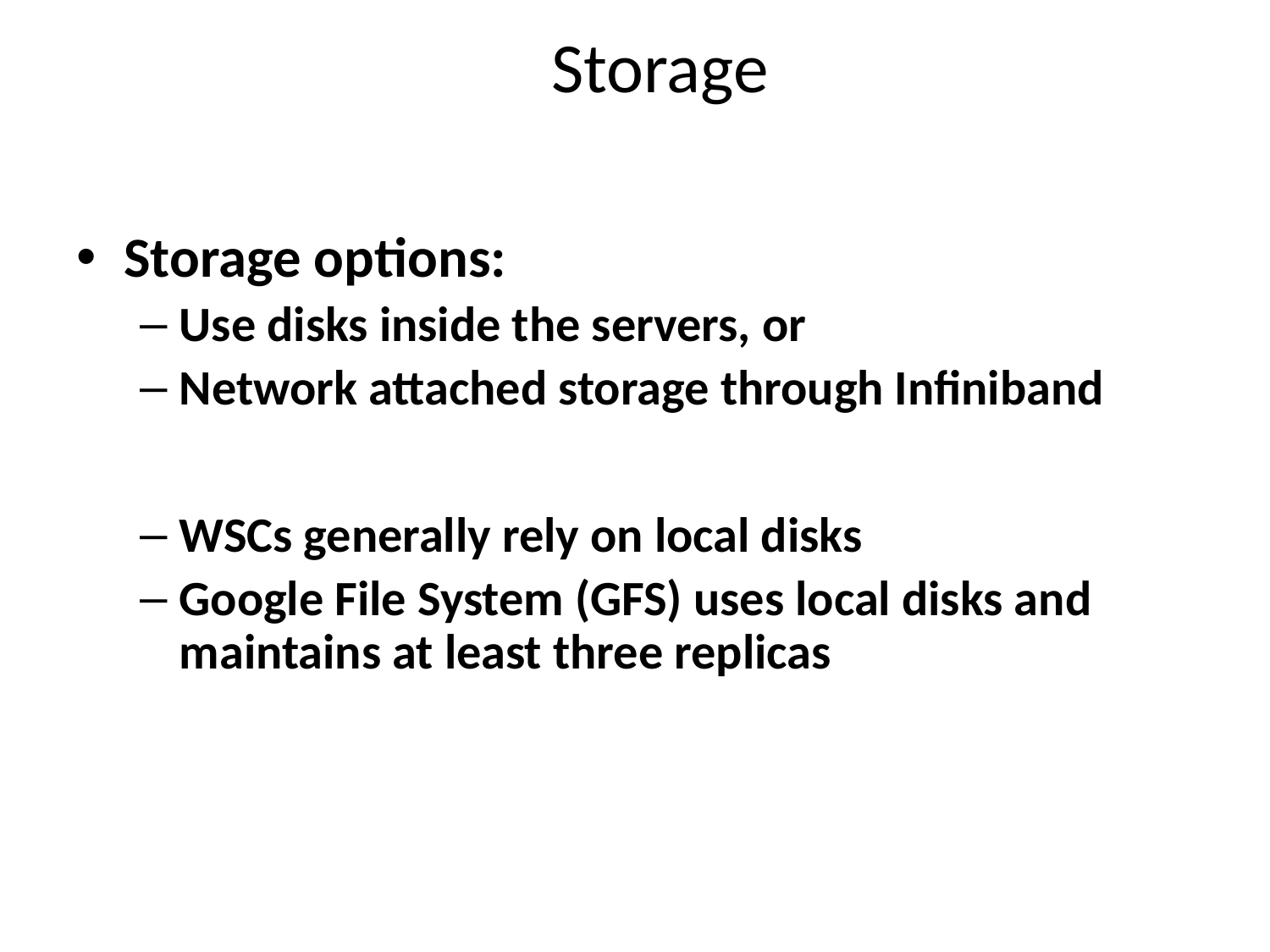

# Storage
Storage options:
Use disks inside the servers, or
Network attached storage through Infiniband

WSCs generally rely on local disks
Google File System (GFS) uses local disks and maintains at least three replicas